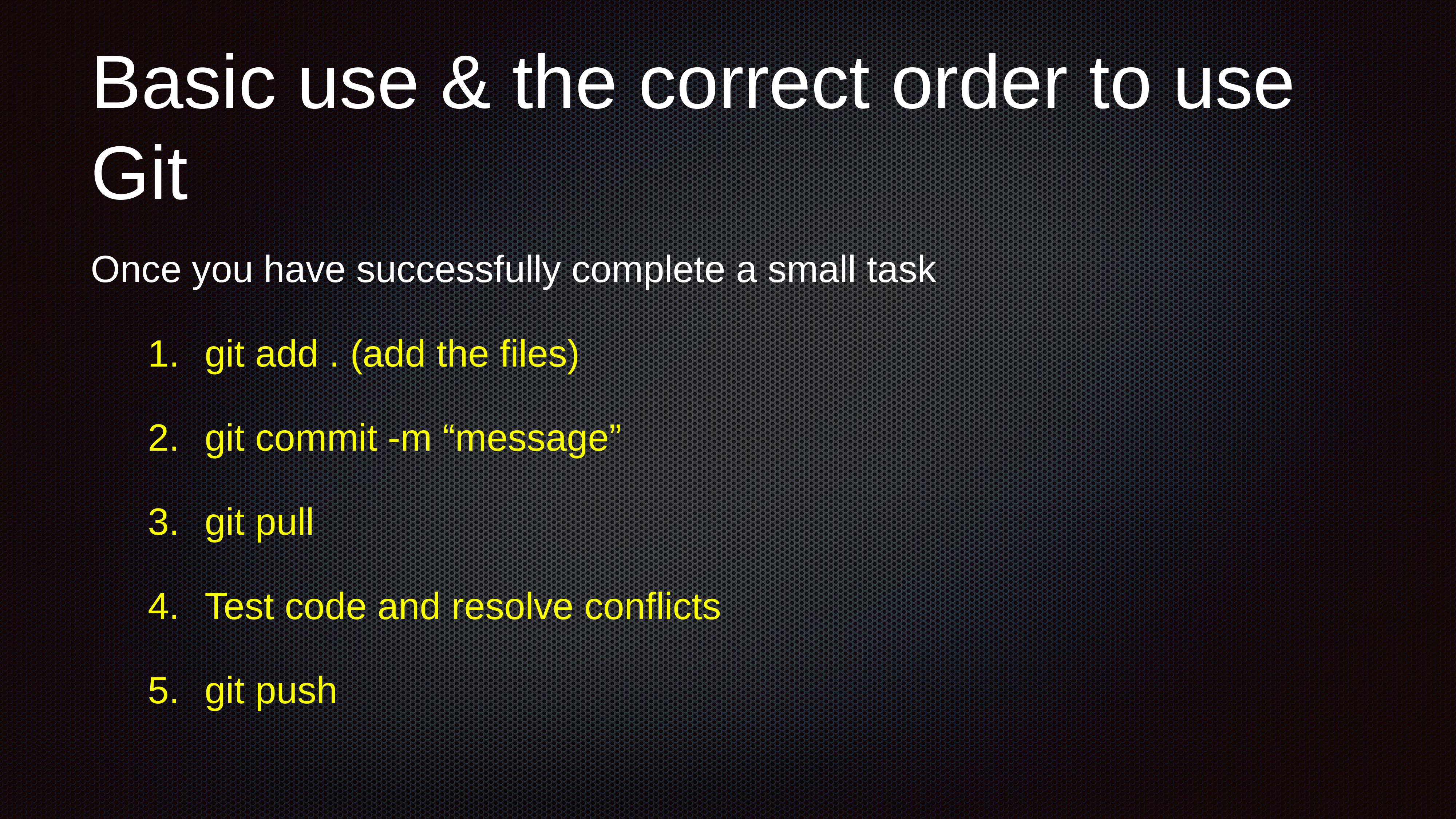

# Basic use & the correct order to use Git
Once you have successfully complete a small task
git add . (add the files)
git commit -m “message”
git pull
Test code and resolve conflicts
git push